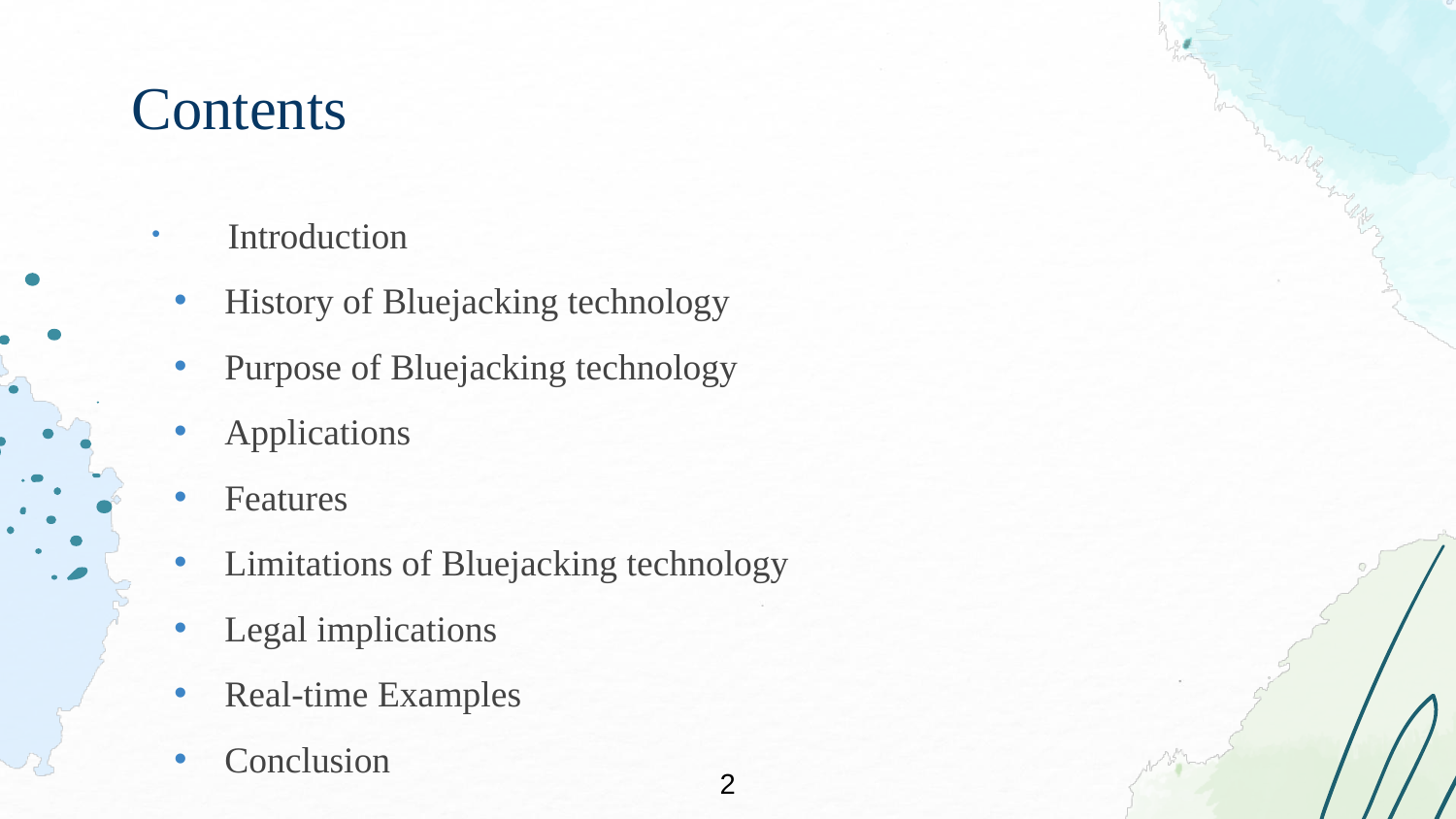

# Contents
        Introduction
History of Bluejacking technology
Purpose of Bluejacking technology
Applications
Features
Limitations of Bluejacking technology
Legal implications
Real-time Examples
Conclusion

2